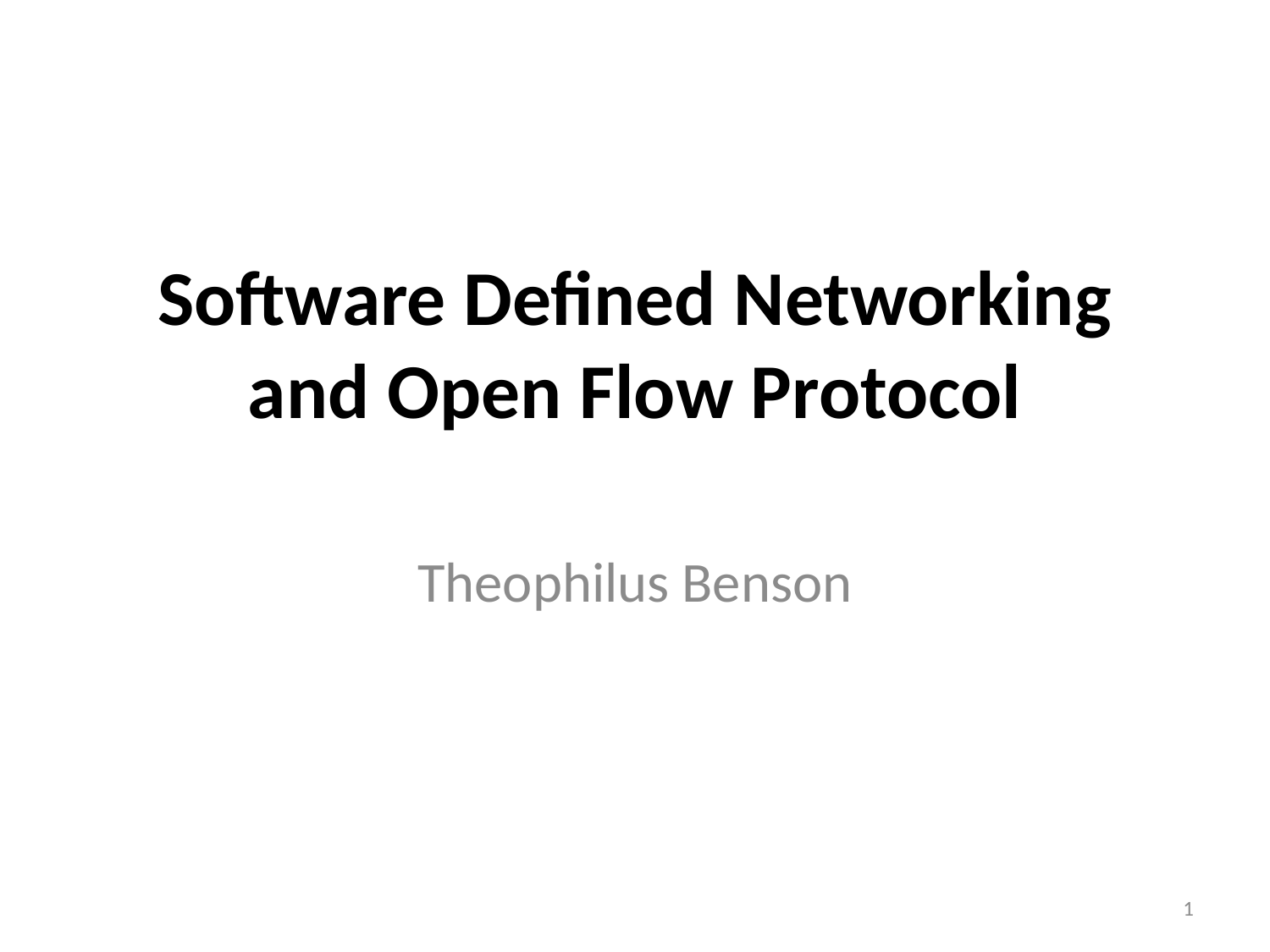

# Software Defined Networking and Open Flow Protocol
Theophilus Benson

1